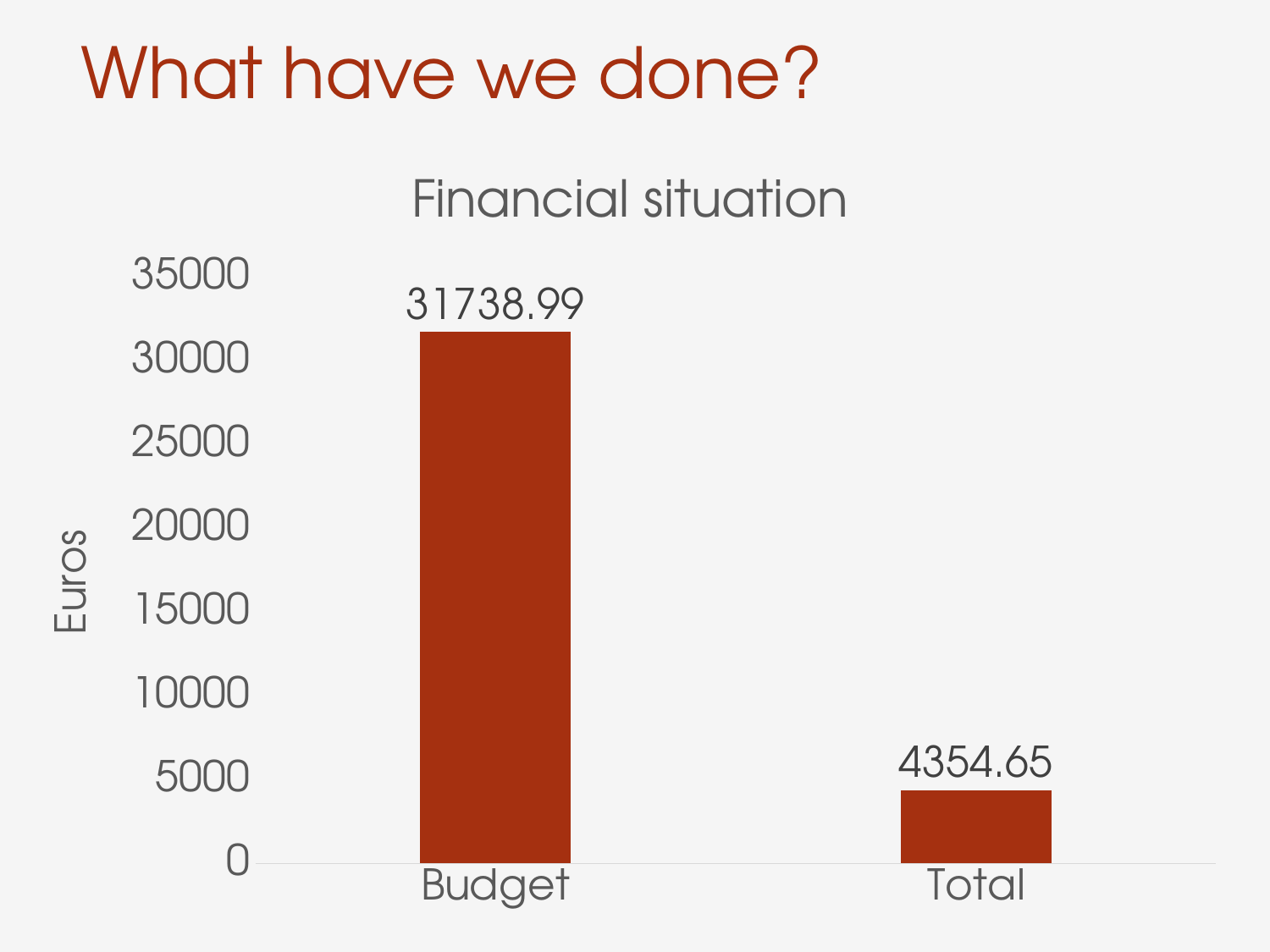

What have we done?
26

### Chart: Financial situation

| Category |  |
|---|---|
| Budget | 31738.99 |
| Total | 4354.65 |